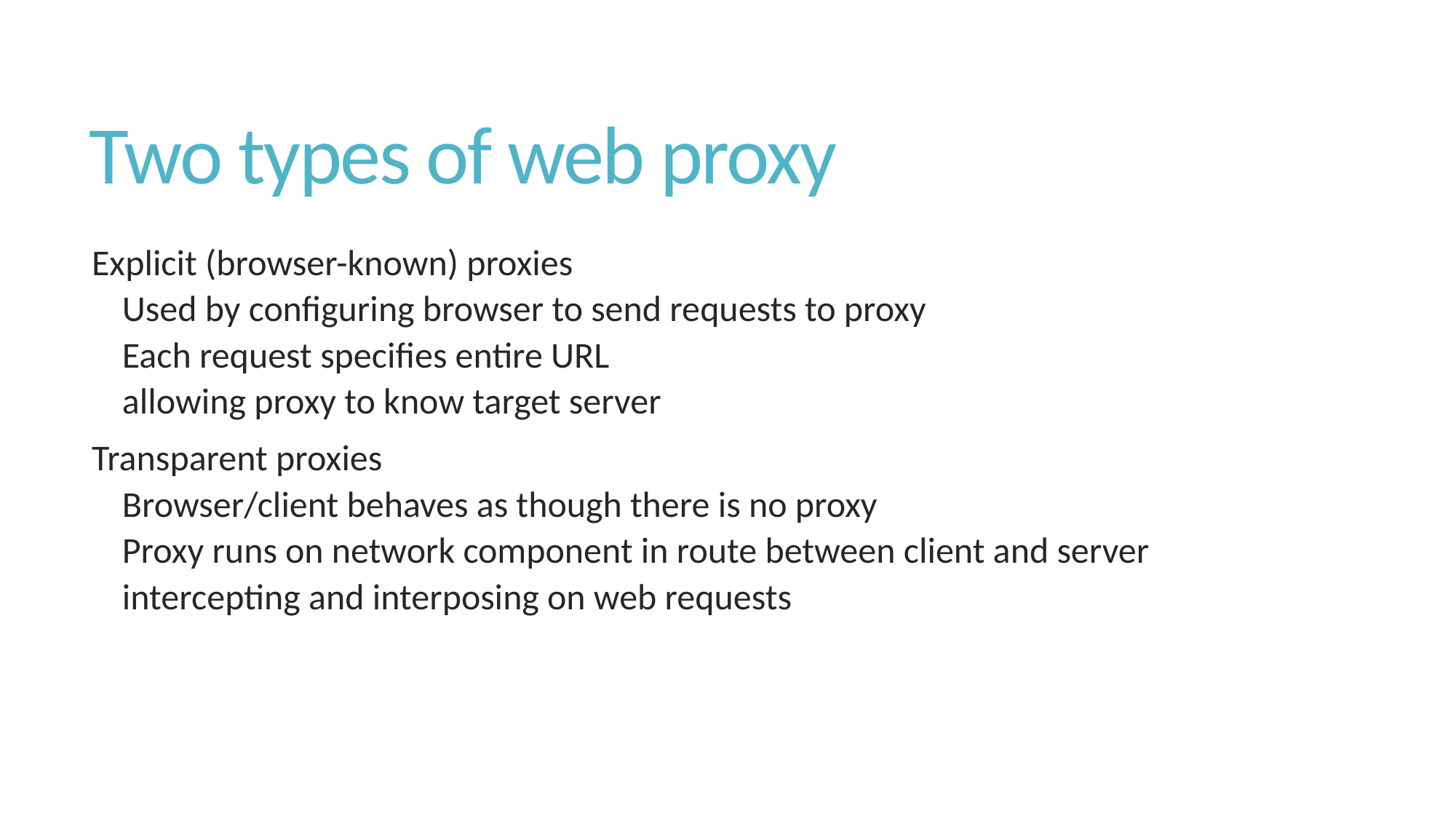

# Two types of web proxy
Explicit (browser-known) proxies
Used by configuring browser to send requests to proxy
Each request specifies entire URL
allowing proxy to know target server
Transparent proxies
Browser/client behaves as though there is no proxy
Proxy runs on network component in route between client and server
intercepting and interposing on web requests